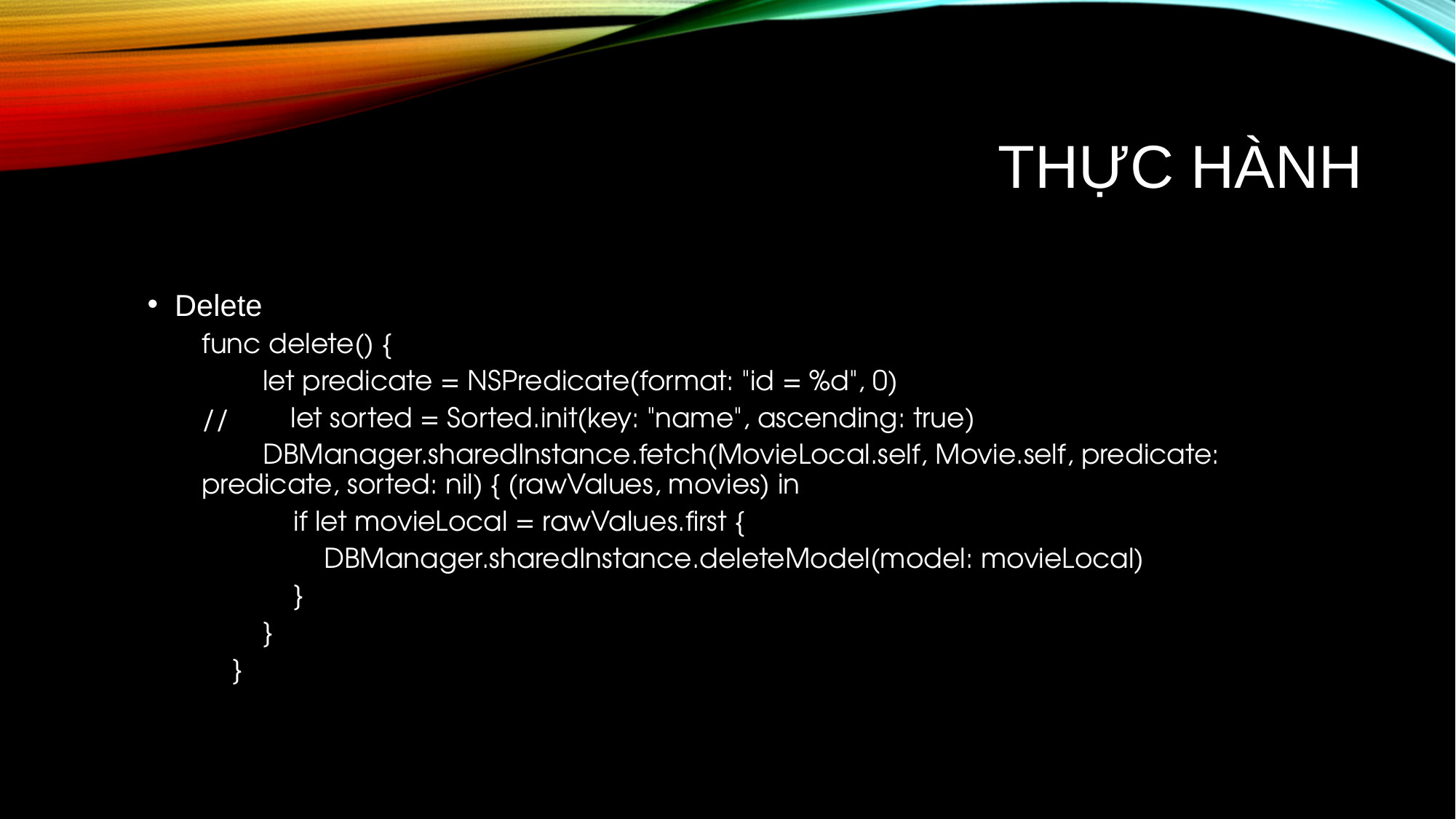

# Thực hành
Delete
func delete() {
        let predicate = NSPredicate(format: "id = %d", 0)
//        let sorted = Sorted.init(key: "name", ascending: true)
        DBManager.sharedInstance.fetch(MovieLocal.self, Movie.self, predicate: predicate, sorted: nil) { (rawValues, movies) in
            if let movieLocal = rawValues.first {
                DBManager.sharedInstance.deleteModel(model: movieLocal)
            }
        }
    }